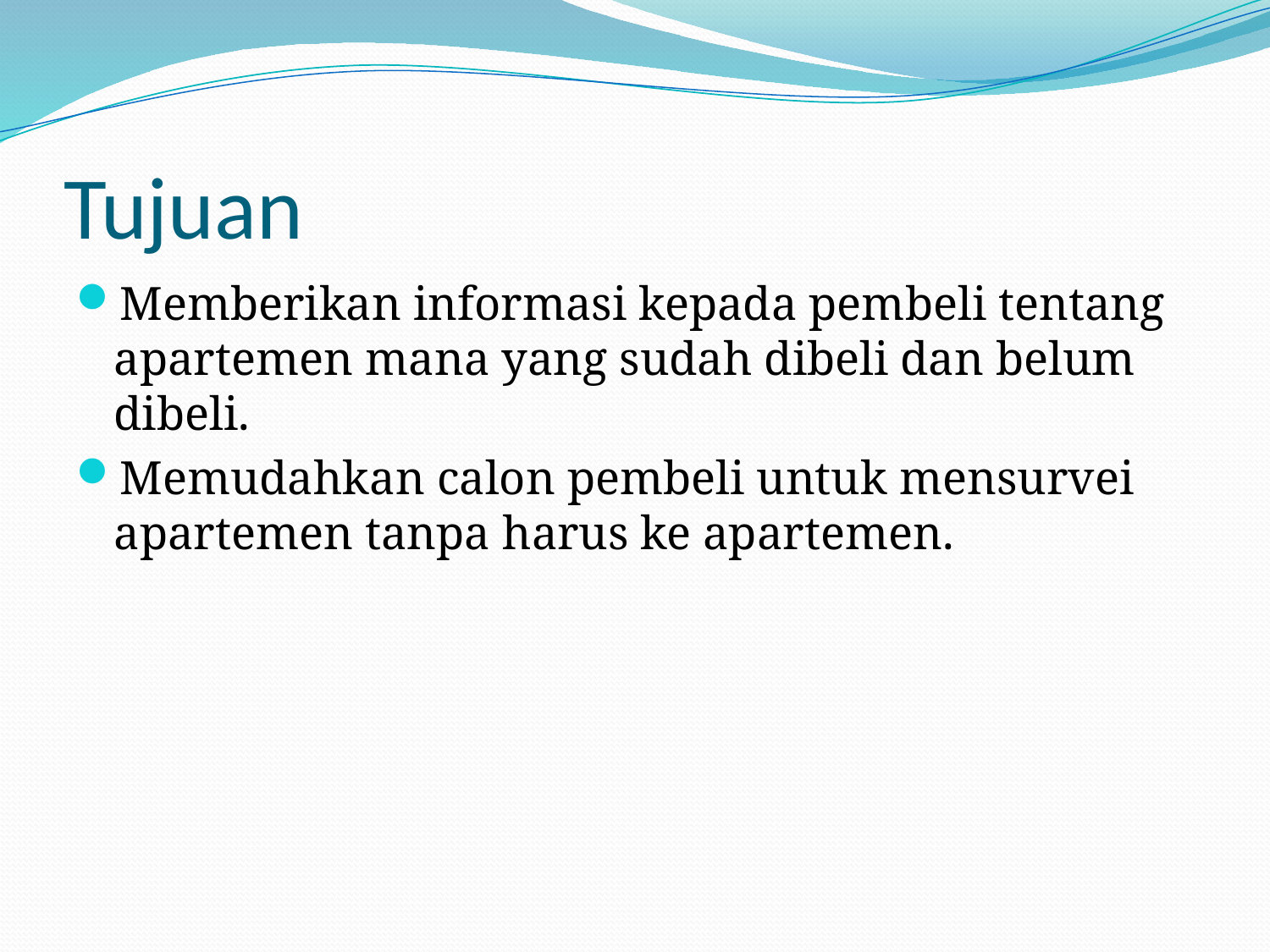

# Tujuan
Memberikan informasi kepada pembeli tentang apartemen mana yang sudah dibeli dan belum dibeli.
Memudahkan calon pembeli untuk mensurvei apartemen tanpa harus ke apartemen.